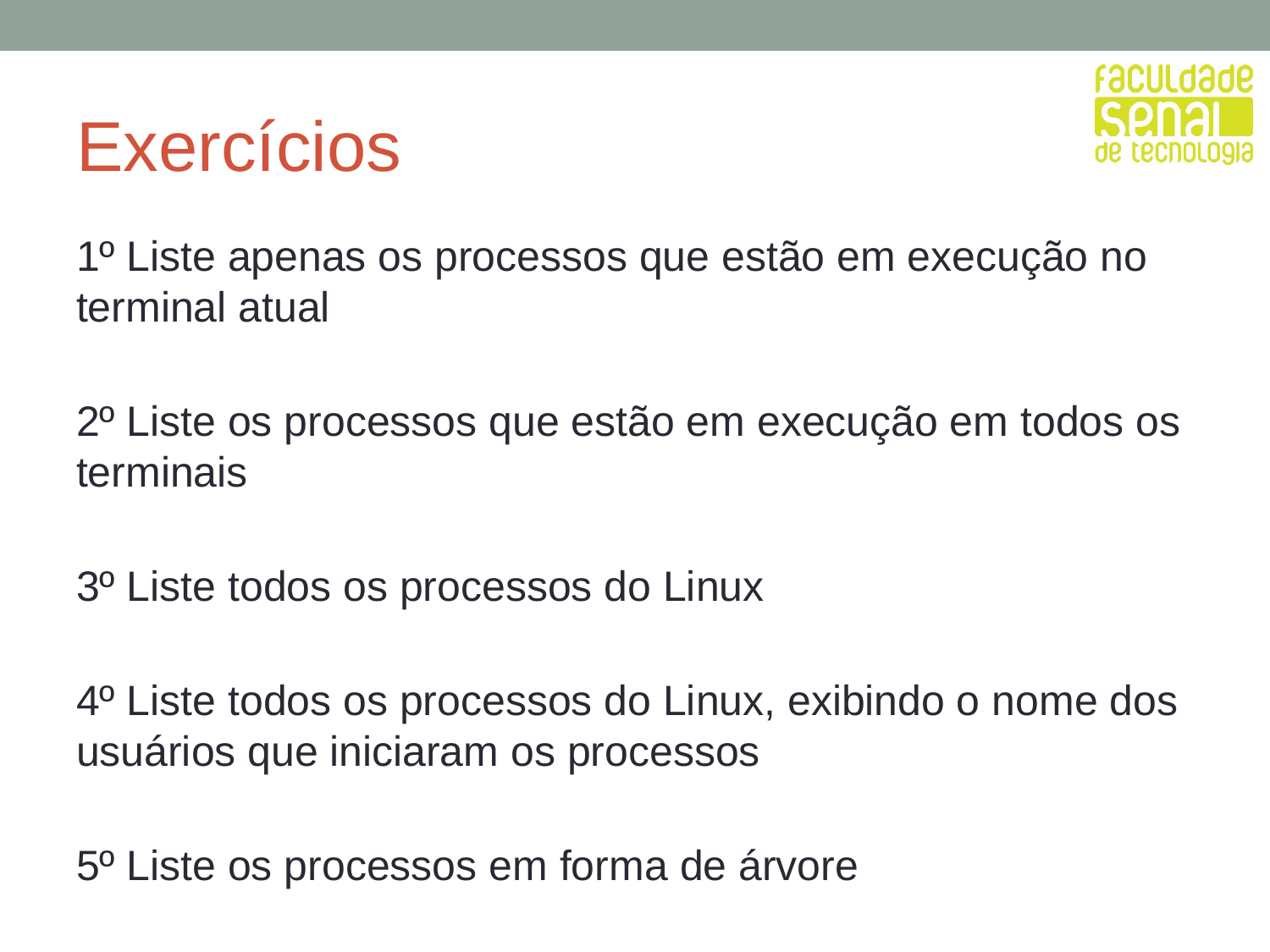

# Exercícios
1º Liste apenas os processos que estão em execução no terminal atual

2º Liste os processos que estão em execução em todos os terminais

3º Liste todos os processos do Linux

4º Liste todos os processos do Linux, exibindo o nome dos usuários que iniciaram os processos

5º Liste os processos em forma de árvore